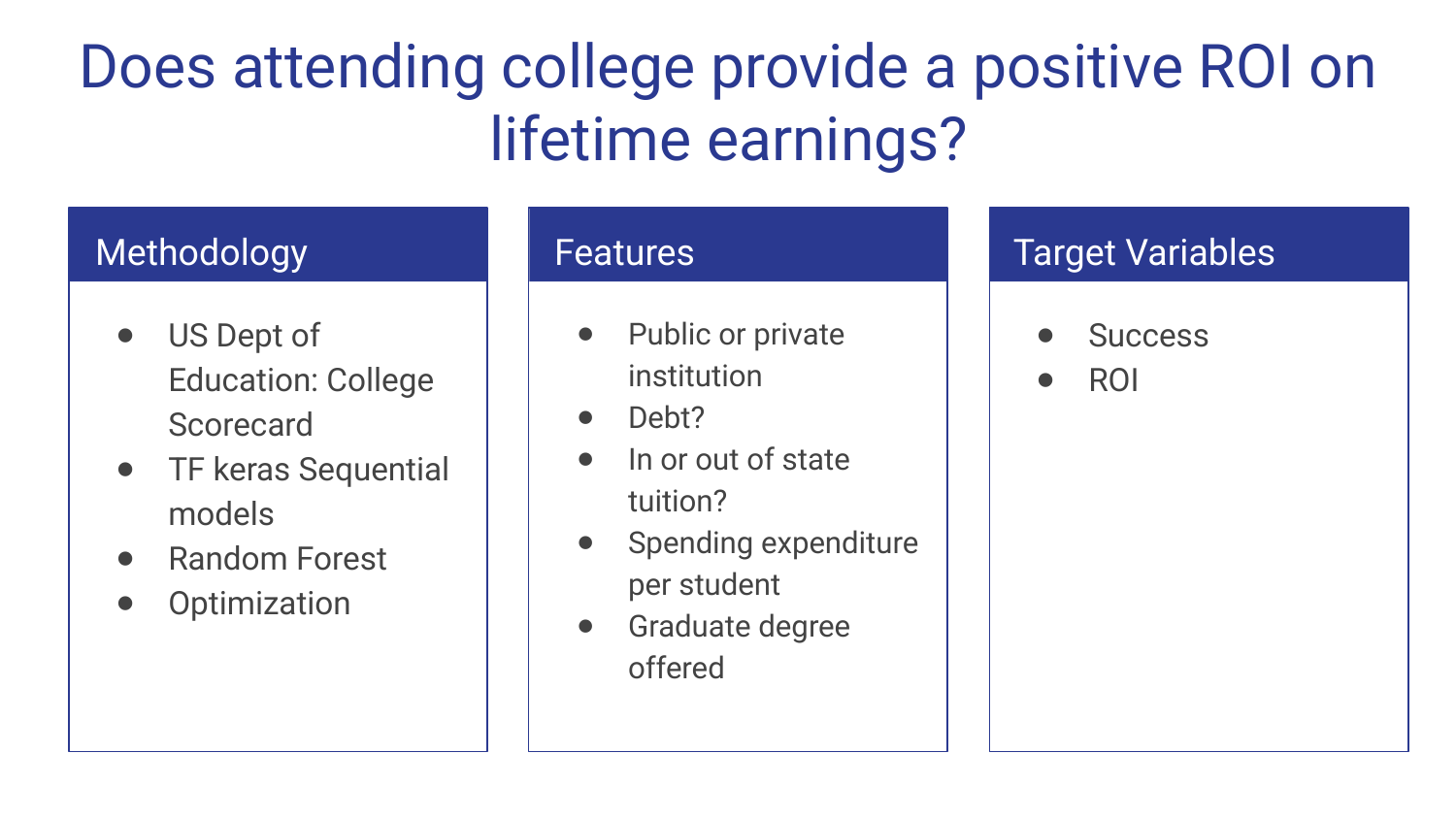

# Does attending college provide a positive ROI on lifetime earnings?

Methodology

Features

Target Variables
US Dept of Education: College Scorecard
TF keras Sequential models
Random Forest
Optimization
Public or private institution
Debt?
In or out of state tuition?
Spending expenditure per student
Graduate degree offered
Success
ROI